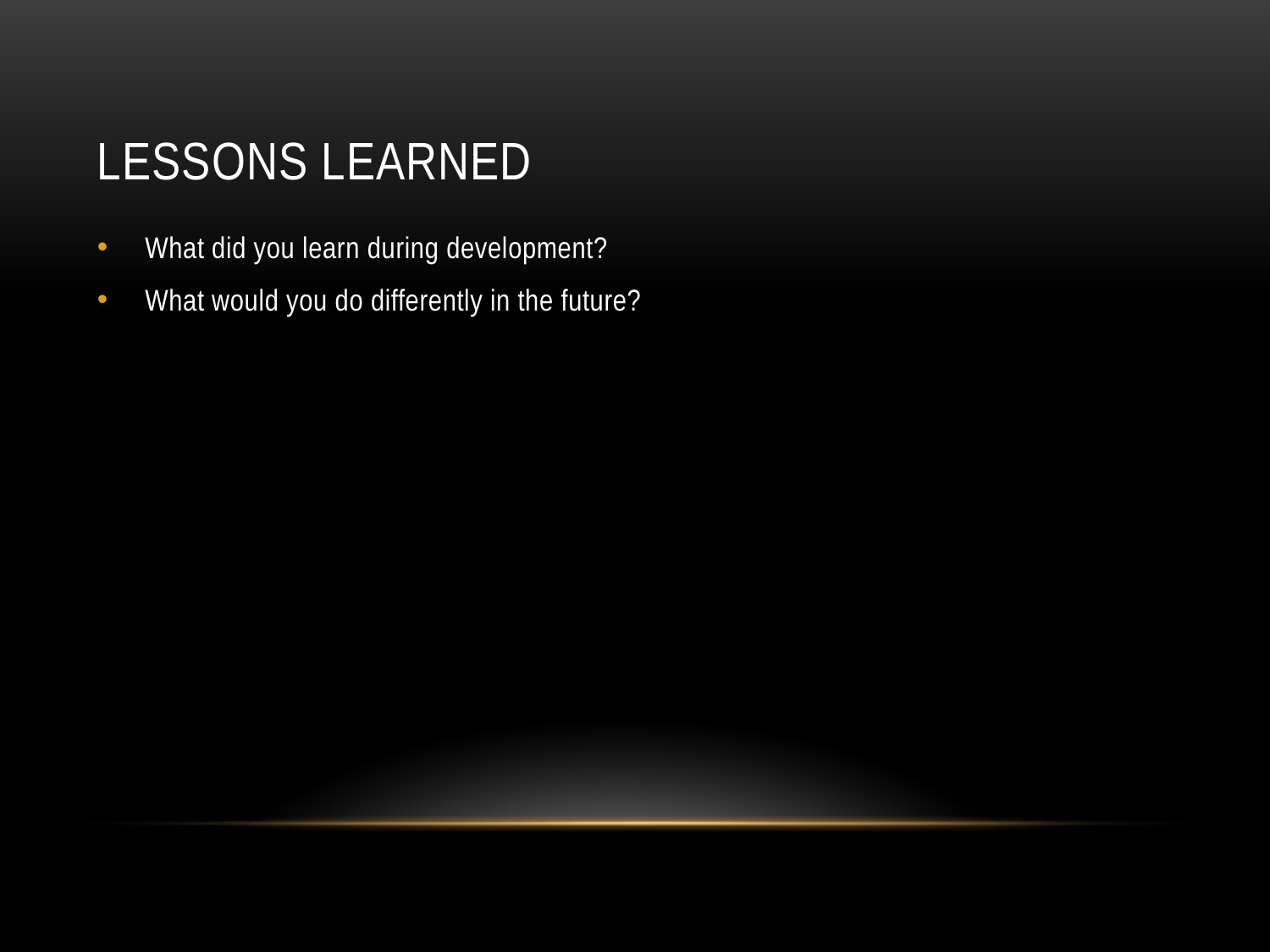

# Lessons Learned
What did you learn during development?
What would you do differently in the future?